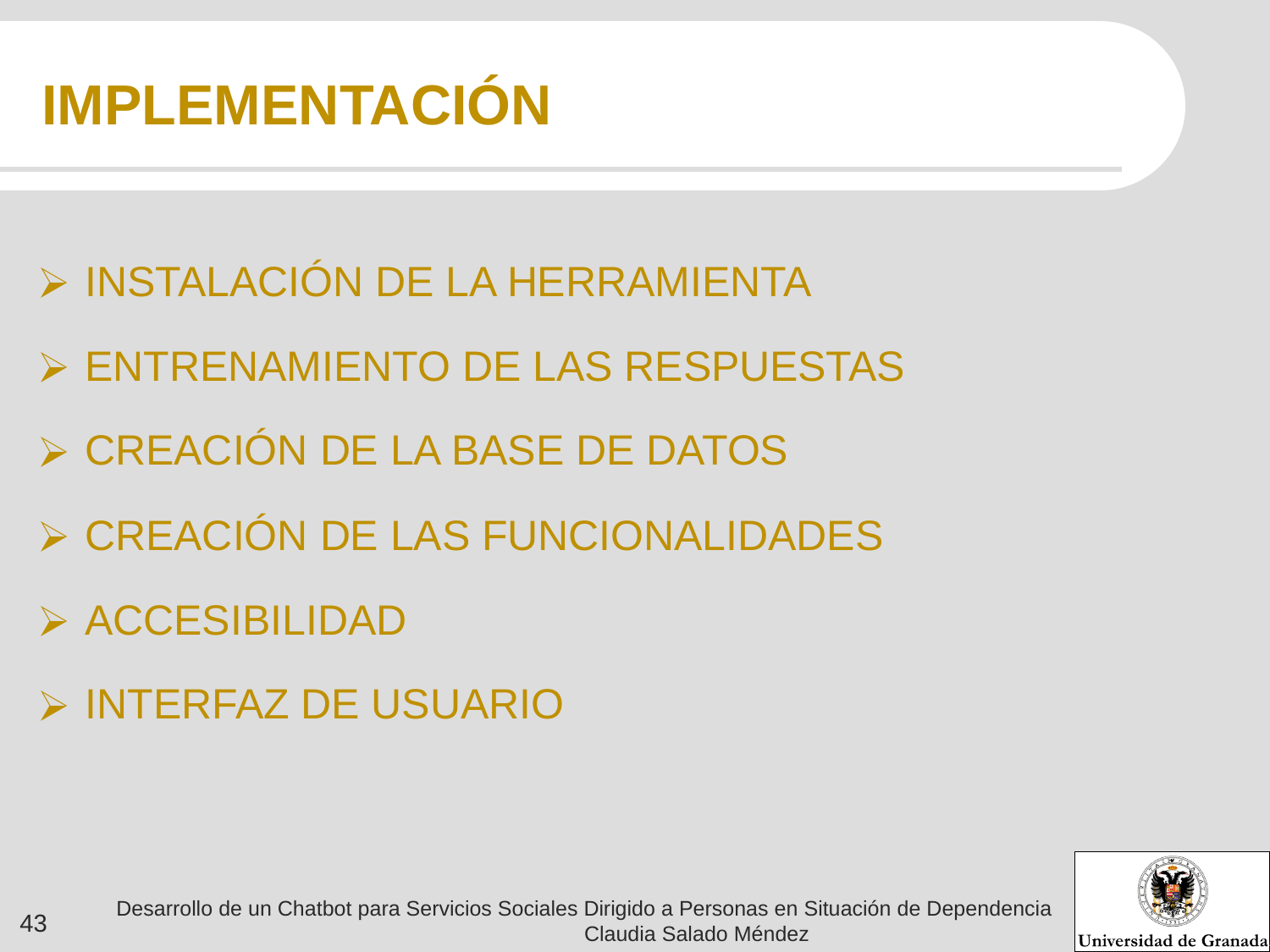

# IMPLEMENTACIÓN
INSTALACIÓN DE LA HERRAMIENTA
ENTRENAMIENTO DE LAS RESPUESTAS
CREACIÓN DE LA BASE DE DATOS
CREACIÓN DE LAS FUNCIONALIDADES
ACCESIBILIDAD
INTERFAZ DE USUARIO
Desarrollo de un Chatbot para Servicios Sociales Dirigido a Personas en Situación de Dependencia                                       Claudia Salado Méndez
43